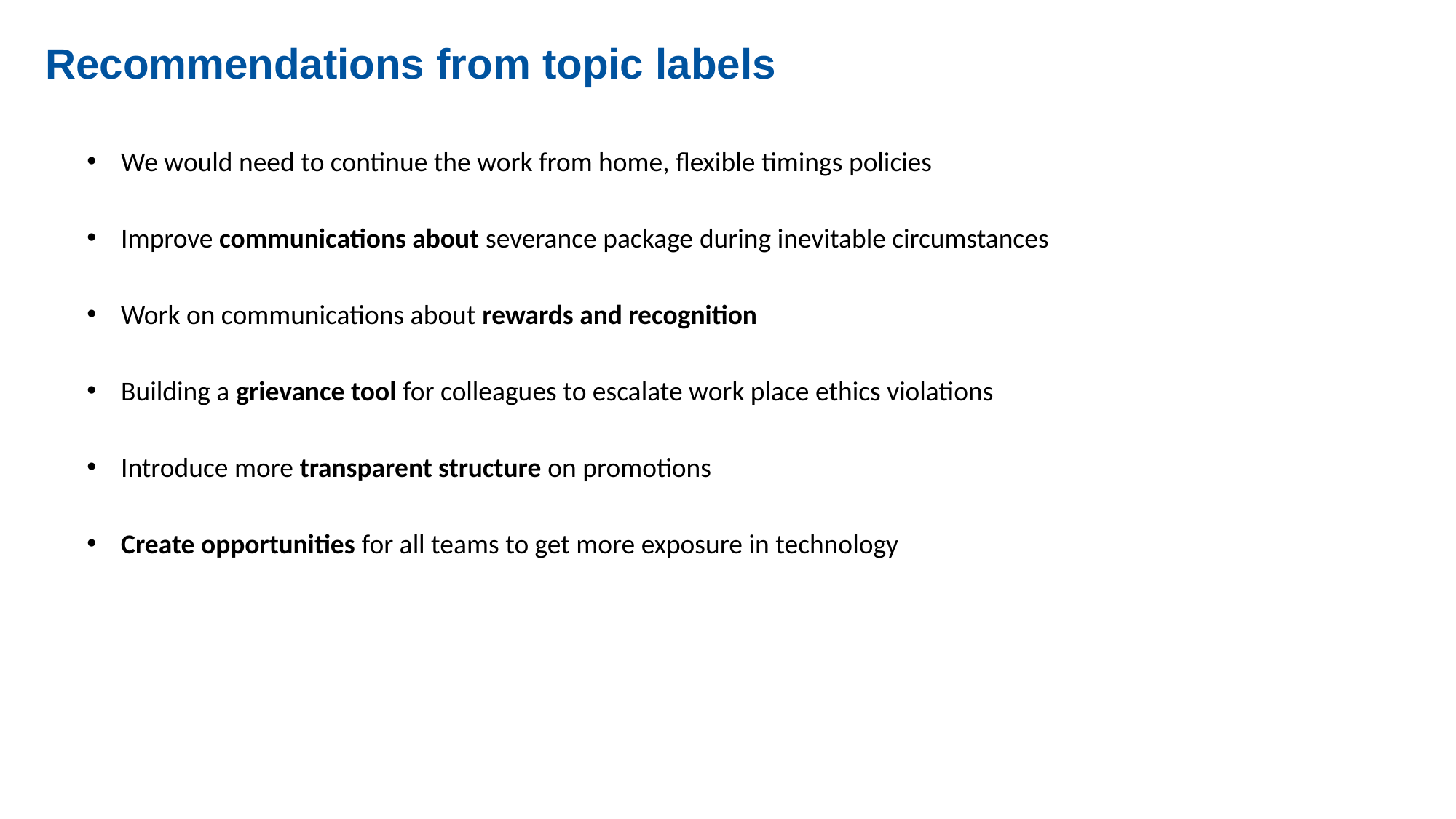

Recommendations from topic labels
We would need to continue the work from home, flexible timings policies

Improve communications about severance package during inevitable circumstances

Work on communications about rewards and recognition

Building a grievance tool for colleagues to escalate work place ethics violations

Introduce more transparent structure on promotions

Create opportunities for all teams to get more exposure in technology